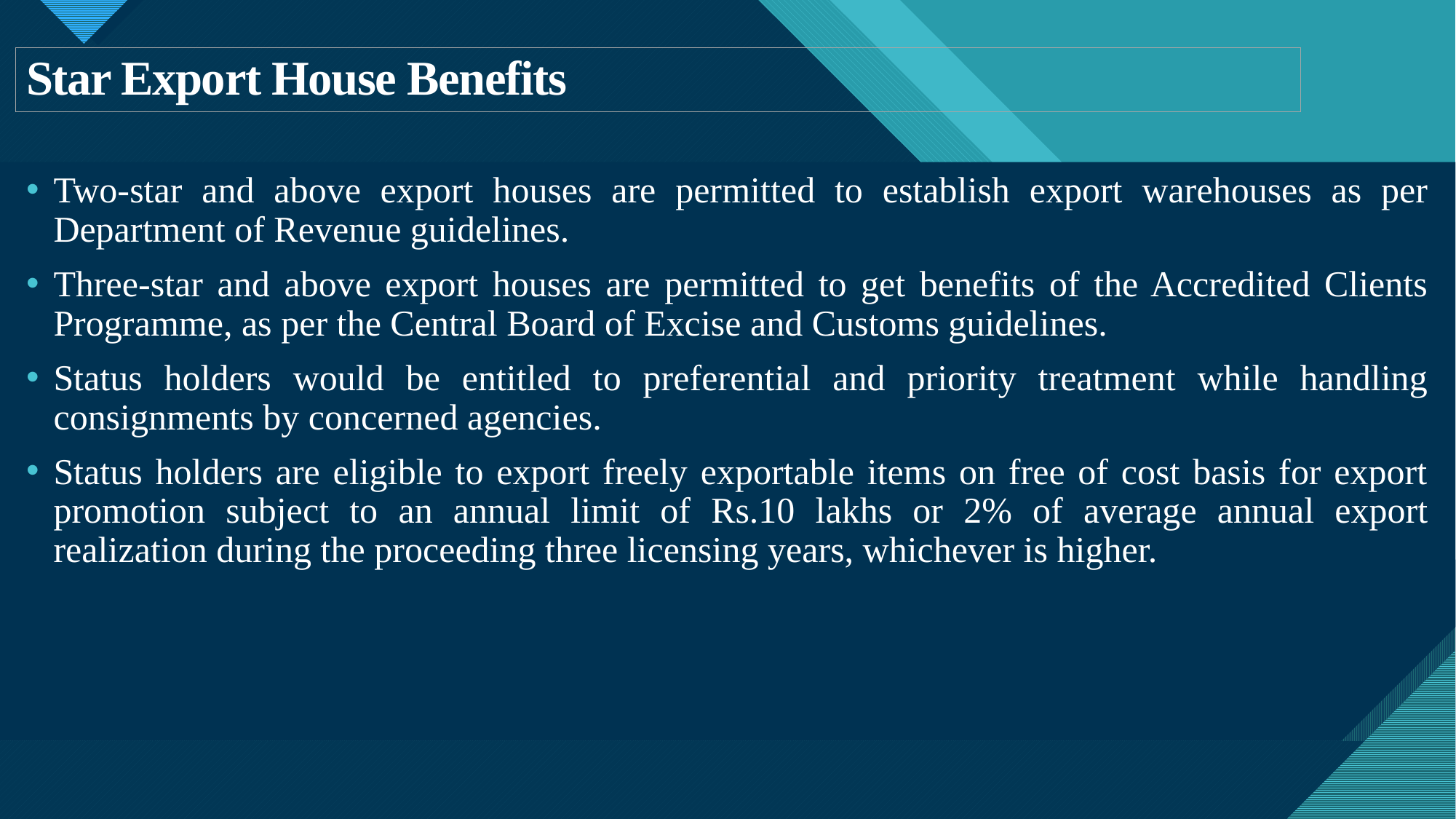

# Star Export House Benefits
Two-star and above export houses are permitted to establish export warehouses as per Department of Revenue guidelines.
Three-star and above export houses are permitted to get benefits of the Accredited Clients Programme, as per the Central Board of Excise and Customs guidelines.
Status holders would be entitled to preferential and priority treatment while handling consignments by concerned agencies.
Status holders are eligible to export freely exportable items on free of cost basis for export promotion subject to an annual limit of Rs.10 lakhs or 2% of average annual export realization during the proceeding three licensing years, whichever is higher.